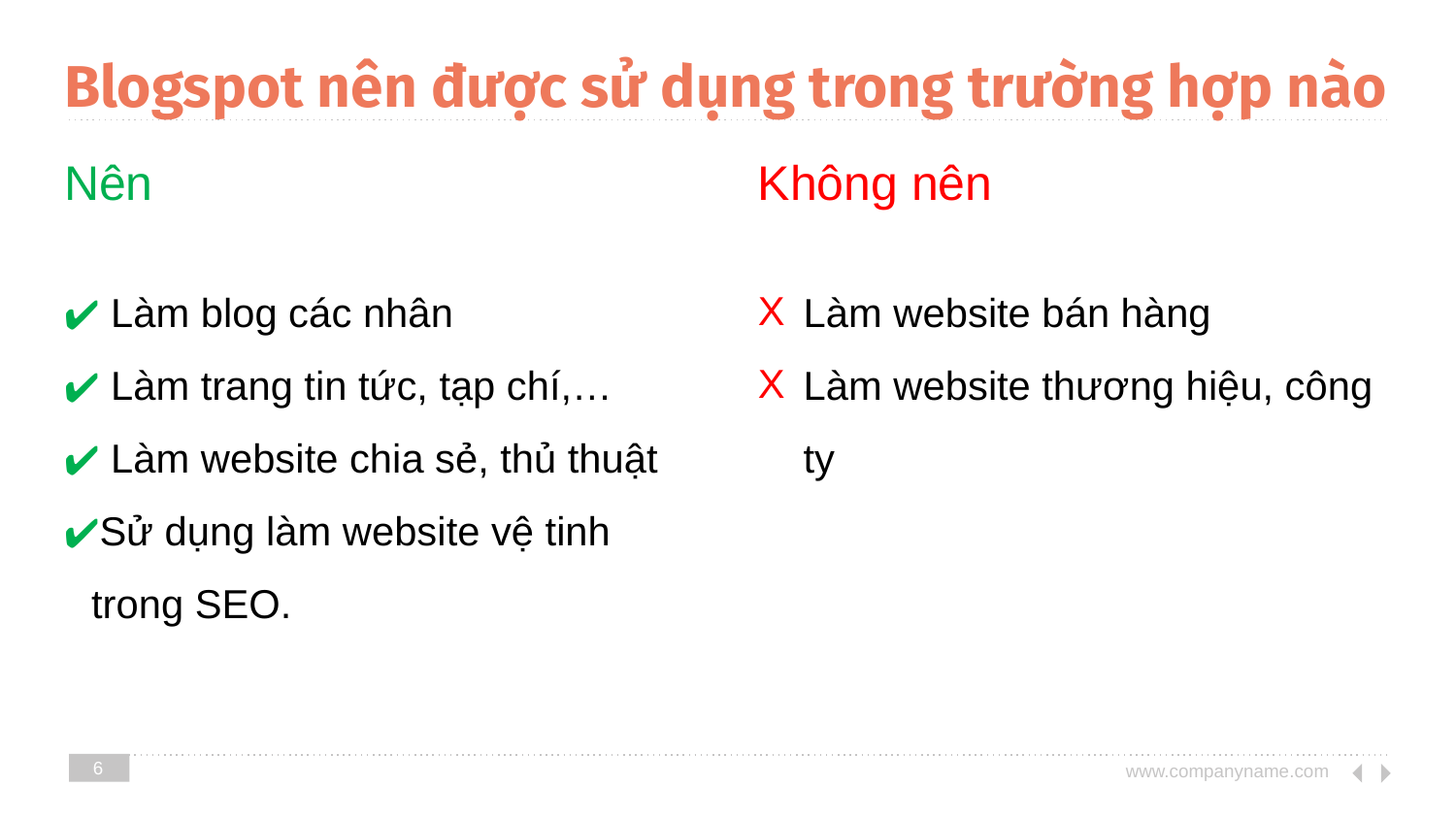

# Blogspot nên được sử dụng trong trường hợp nào
Không nên
Nên
 Làm blog các nhân
 Làm trang tin tức, tạp chí,…
 Làm website chia sẻ, thủ thuật
Sử dụng làm website vệ tinh trong SEO.
Làm website bán hàng
Làm website thương hiệu, công ty
6